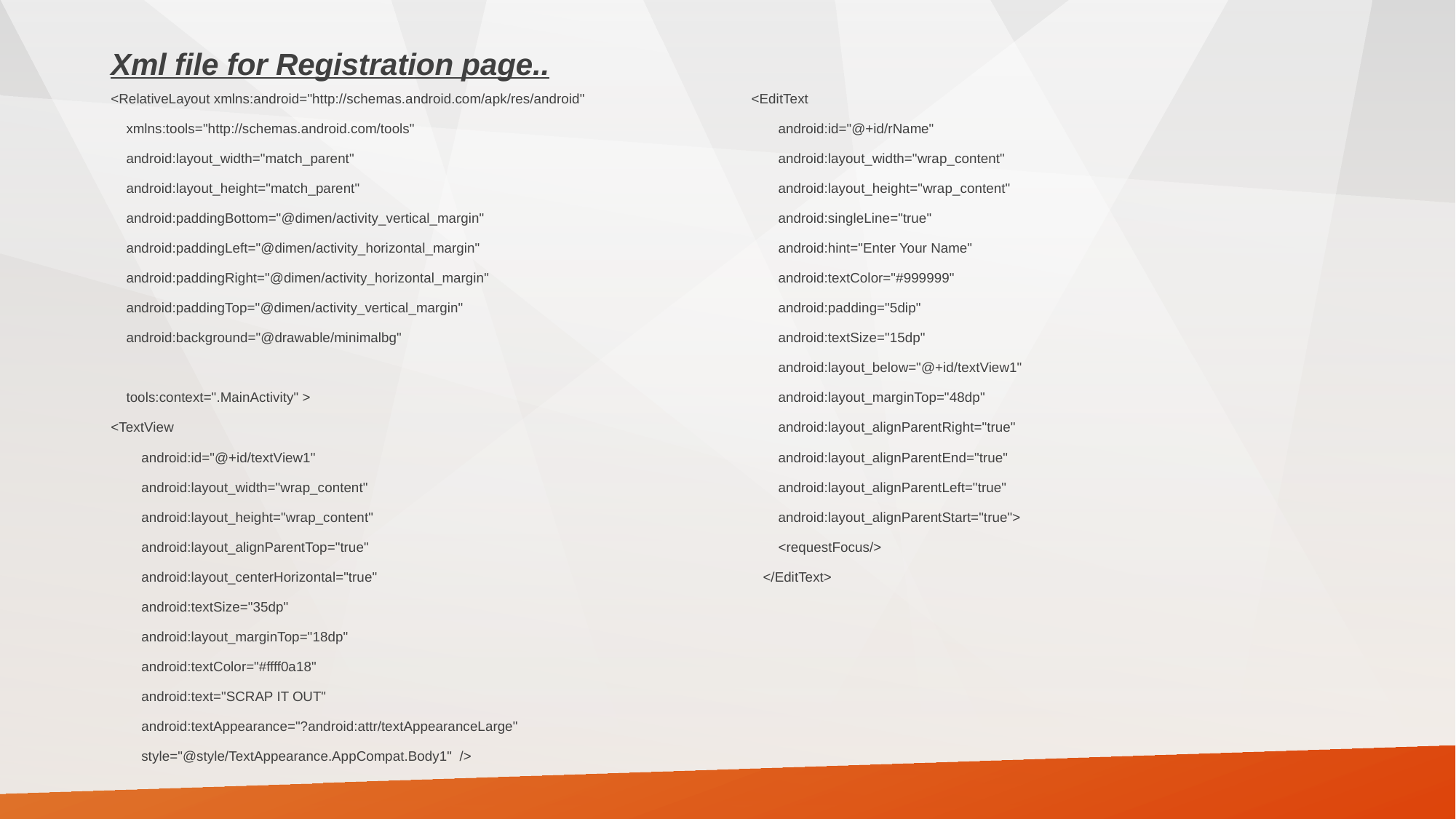

# Xml file for Registration page..
<RelativeLayout xmlns:android="http://schemas.android.com/apk/res/android"
    xmlns:tools="http://schemas.android.com/tools"
    android:layout_width="match_parent"
    android:layout_height="match_parent"
    android:paddingBottom="@dimen/activity_vertical_margin"
    android:paddingLeft="@dimen/activity_horizontal_margin"
    android:paddingRight="@dimen/activity_horizontal_margin"
    android:paddingTop="@dimen/activity_vertical_margin"
    android:background="@drawable/minimalbg"

    tools:context=".MainActivity" >
<TextView
        android:id="@+id/textView1"
        android:layout_width="wrap_content"
        android:layout_height="wrap_content"
        android:layout_alignParentTop="true"
        android:layout_centerHorizontal="true"
        android:textSize="35dp"
        android:layout_marginTop="18dp"
        android:textColor="#ffff0a18"
        android:text="SCRAP IT OUT"
        android:textAppearance="?android:attr/textAppearanceLarge"
        style="@style/TextAppearance.AppCompat.Body1"  />

 <EditText
        android:id="@+id/rName"
        android:layout_width="wrap_content"
        android:layout_height="wrap_content"
        android:singleLine="true"
        android:hint="Enter Your Name"
        android:textColor="#999999"
        android:padding="5dip"
        android:textSize="15dp"
        android:layout_below="@+id/textView1"
        android:layout_marginTop="48dp"
        android:layout_alignParentRight="true"
        android:layout_alignParentEnd="true"
        android:layout_alignParentLeft="true"
        android:layout_alignParentStart="true">
        <requestFocus/>
    </EditText>